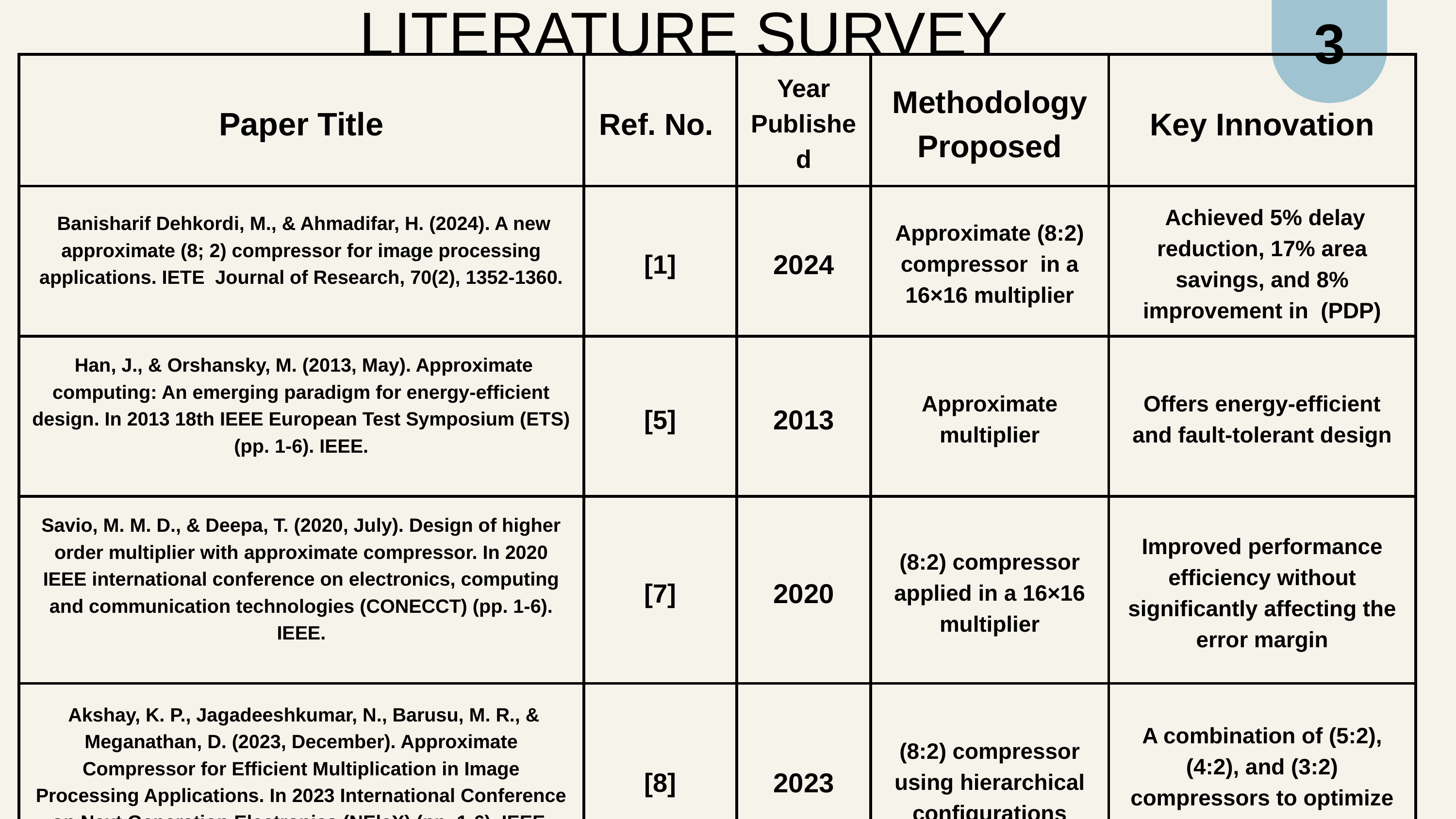

3
LITERATURE SURVEY
| Paper Title | Ref. No. | Year Published | Methodology Proposed | Key Innovation |
| --- | --- | --- | --- | --- |
| Banisharif Dehkordi, M., & Ahmadifar, H. (2024). A new approximate (8; 2) compressor for image processing applications. IETE Journal of Research, 70(2), 1352-1360. | [1] | 2024 | Approximate (8:2) compressor in a 16×16 multiplier | Achieved 5% delay reduction, 17% area savings, and 8% improvement in (PDP) |
| Han, J., & Orshansky, M. (2013, May). Approximate computing: An emerging paradigm for energy-efficient design. In 2013 18th IEEE European Test Symposium (ETS) (pp. 1-6). IEEE. | [5] | 2013 | Approximate multiplier | Offers energy-efficient and fault-tolerant design |
| Savio, M. M. D., & Deepa, T. (2020, July). Design of higher order multiplier with approximate compressor. In 2020 IEEE international conference on electronics, computing and communication technologies (CONECCT) (pp. 1-6). IEEE. | [7] | 2020 | (8:2) compressor applied in a 16×16 multiplier | Improved performance efficiency without significantly affecting the error margin |
| Akshay, K. P., Jagadeeshkumar, N., Barusu, M. R., & Meganathan, D. (2023, December). Approximate Compressor for Efficient Multiplication in Image Processing Applications. In 2023 International Conference on Next Generation Electronics (NEleX) (pp. 1-6). IEEE. | [8] | 2023 | (8:2) compressor using hierarchical configurations | A combination of (5:2), (4:2), and (3:2) compressors to optimize delay, power, and area |